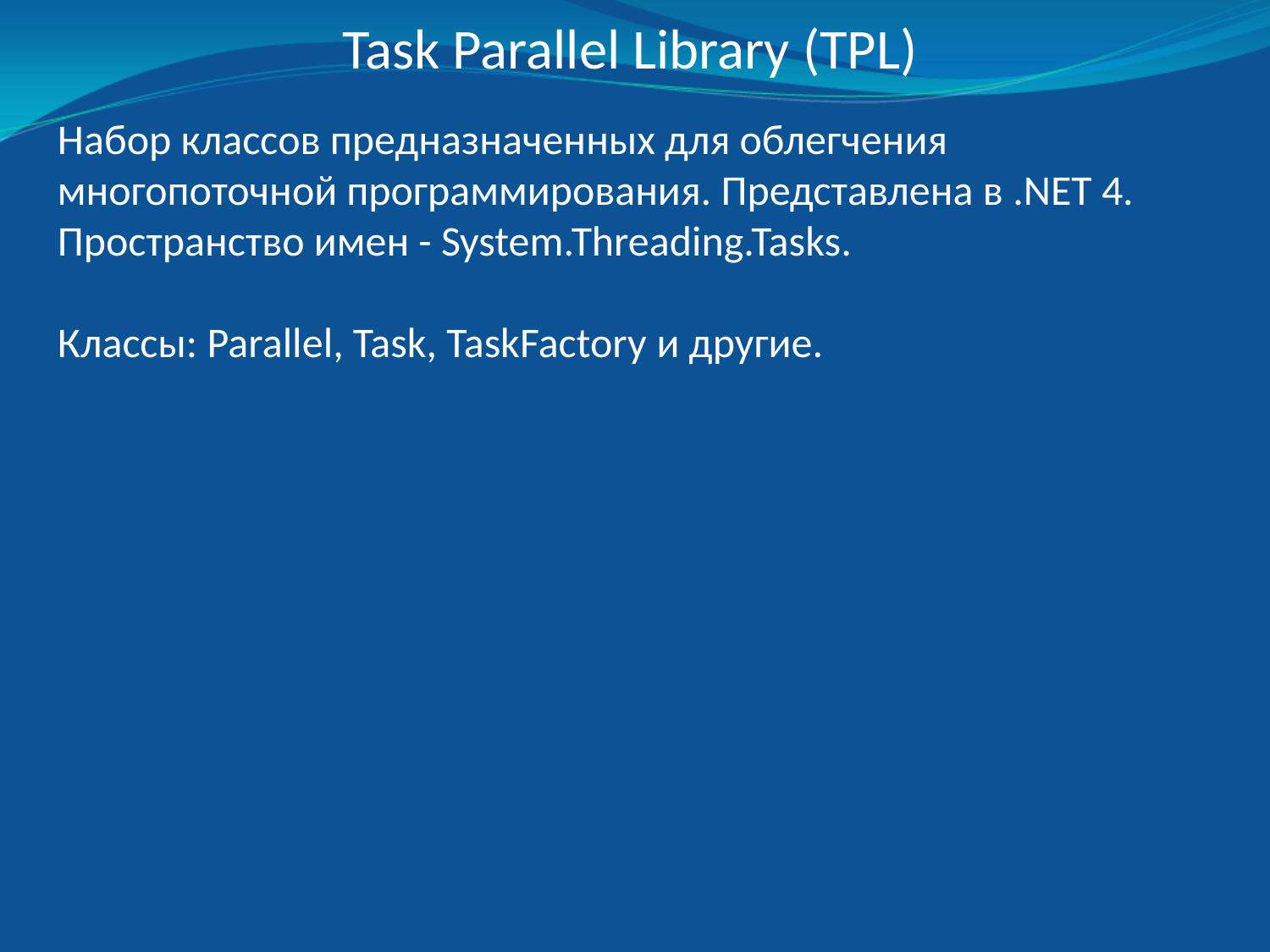

Task Parallel Library (TPL)
Набор классов предназначенных для облегчения многопоточной программирования. Представлена в .NET 4. Пространство имен - System.Threading.Tasks.

Классы: Parallel, Task, TaskFactory и другие.